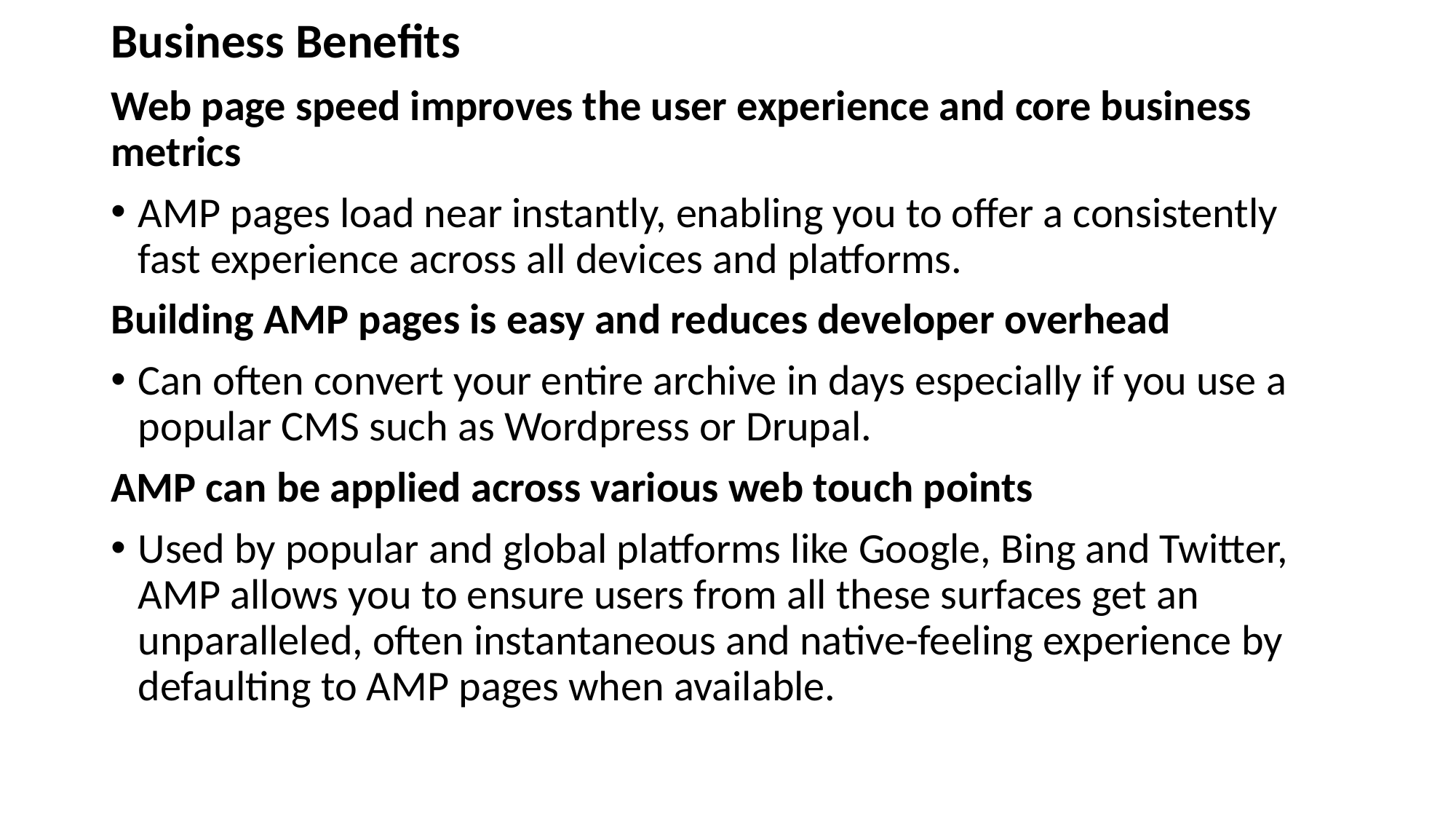

Business Benefits
Web page speed improves the user experience and core business metrics
AMP pages load near instantly, enabling you to offer a consistently fast experience across all devices and platforms.
Building AMP pages is easy and reduces developer overhead
Can often convert your entire archive in days especially if you use a popular CMS such as Wordpress or Drupal.
AMP can be applied across various web touch points
Used by popular and global platforms like Google, Bing and Twitter, AMP allows you to ensure users from all these surfaces get an unparalleled, often instantaneous and native-feeling experience by defaulting to AMP pages when available.